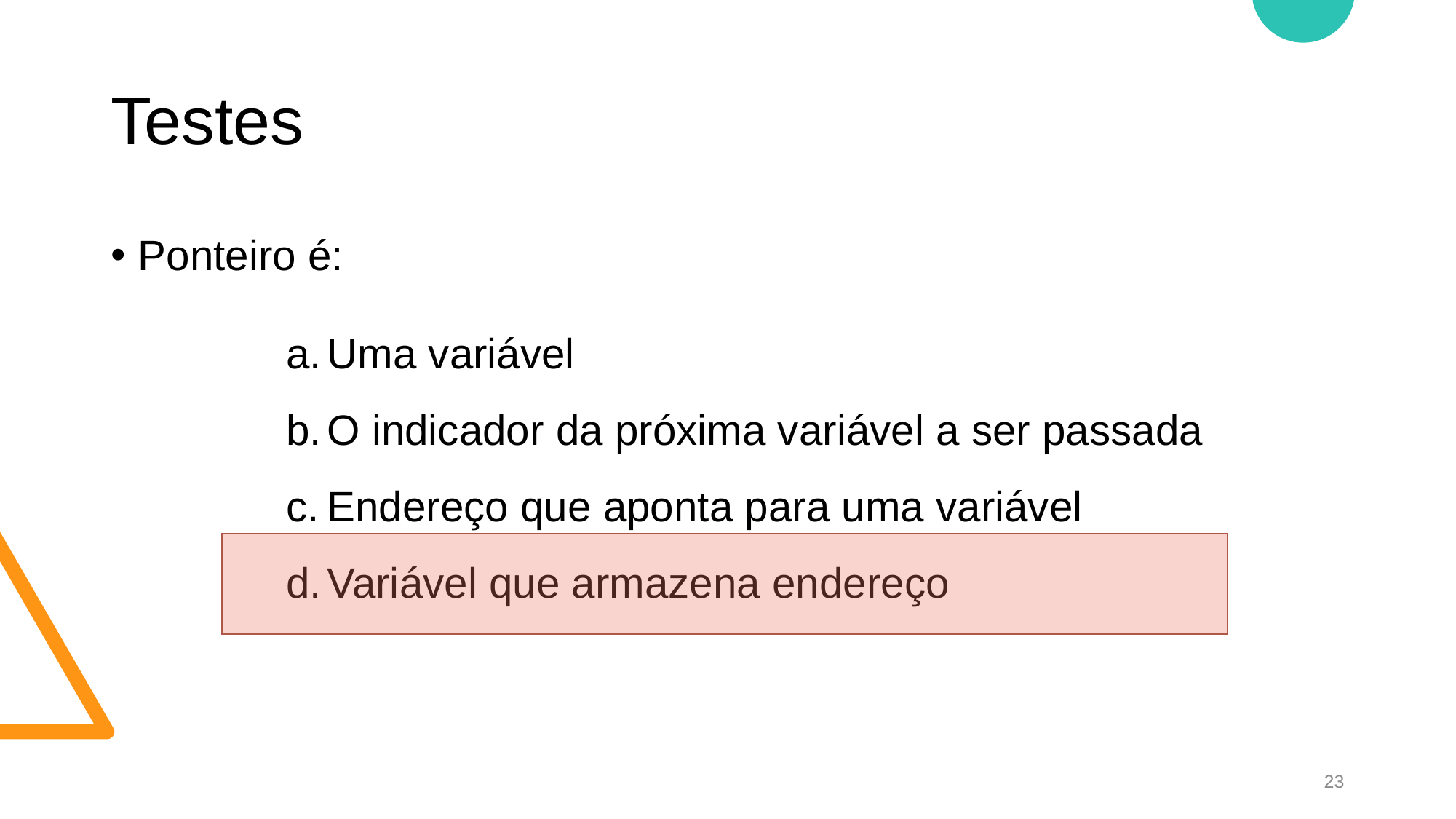

# Testes
Ponteiro é:
Uma variável
O indicador da próxima variável a ser passada
Endereço que aponta para uma variável
Variável que armazena endereço

23